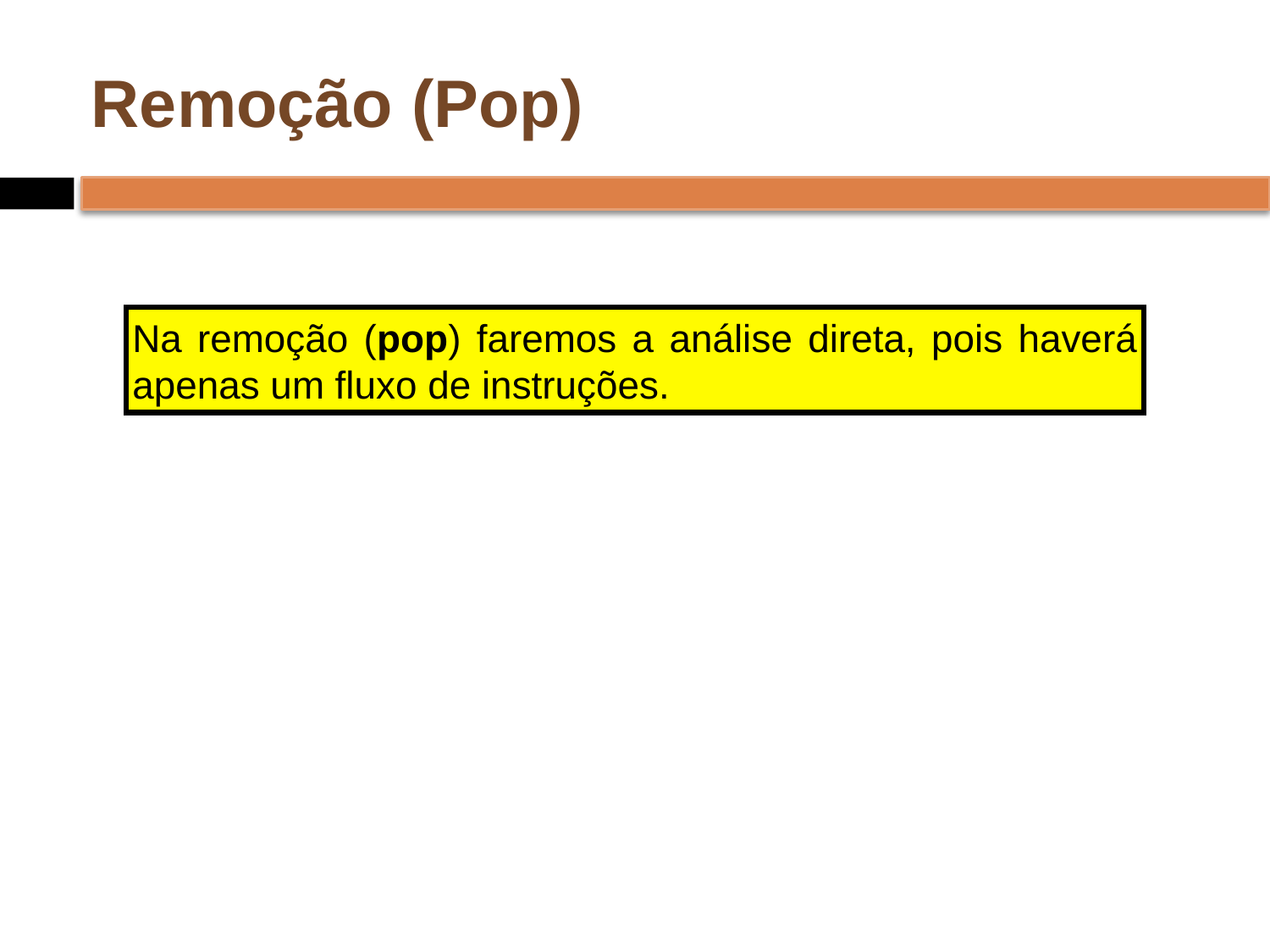

# Remoção (Pop)
Na remoção (pop) faremos a análise direta, pois haverá apenas um fluxo de instruções.
35